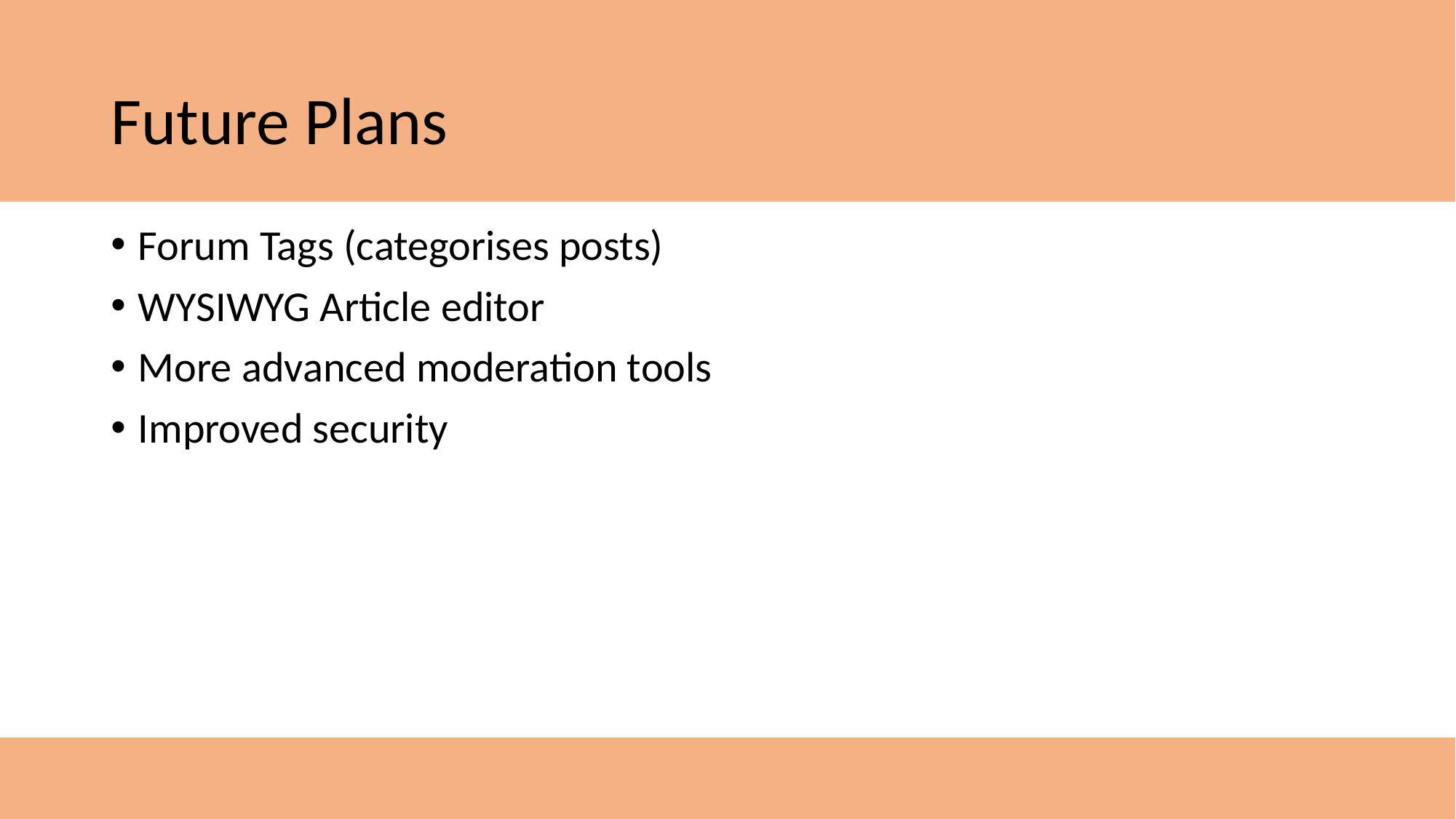

# Future Plans
Forum Tags (categorises posts)
WYSIWYG Article editor
More advanced moderation tools
Improved security